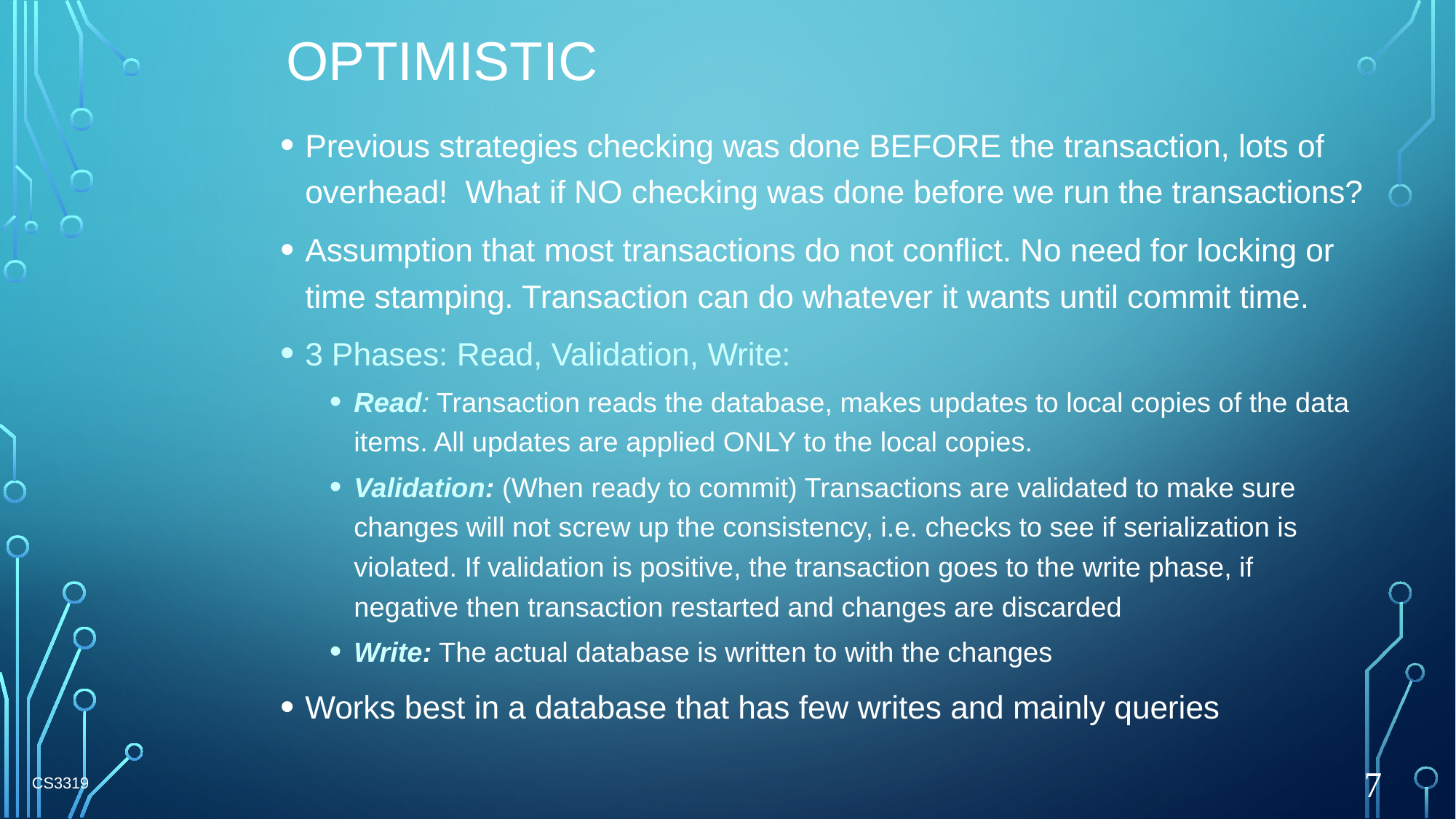

# Optimistic
Previous strategies checking was done BEFORE the transaction, lots of overhead!  What if NO checking was done before we run the transactions?
Assumption that most transactions do not conflict. No need for locking or time stamping. Transaction can do whatever it wants until commit time.
3 Phases: Read, Validation, Write:
Read: Transaction reads the database, makes updates to local copies of the data items. All updates are applied ONLY to the local copies.
Validation: (When ready to commit) Transactions are validated to make sure changes will not screw up the consistency, i.e. checks to see if serialization is violated. If validation is positive, the transaction goes to the write phase, if negative then transaction restarted and changes are discarded
Write: The actual database is written to with the changes
Works best in a database that has few writes and mainly queries
CS3319
7